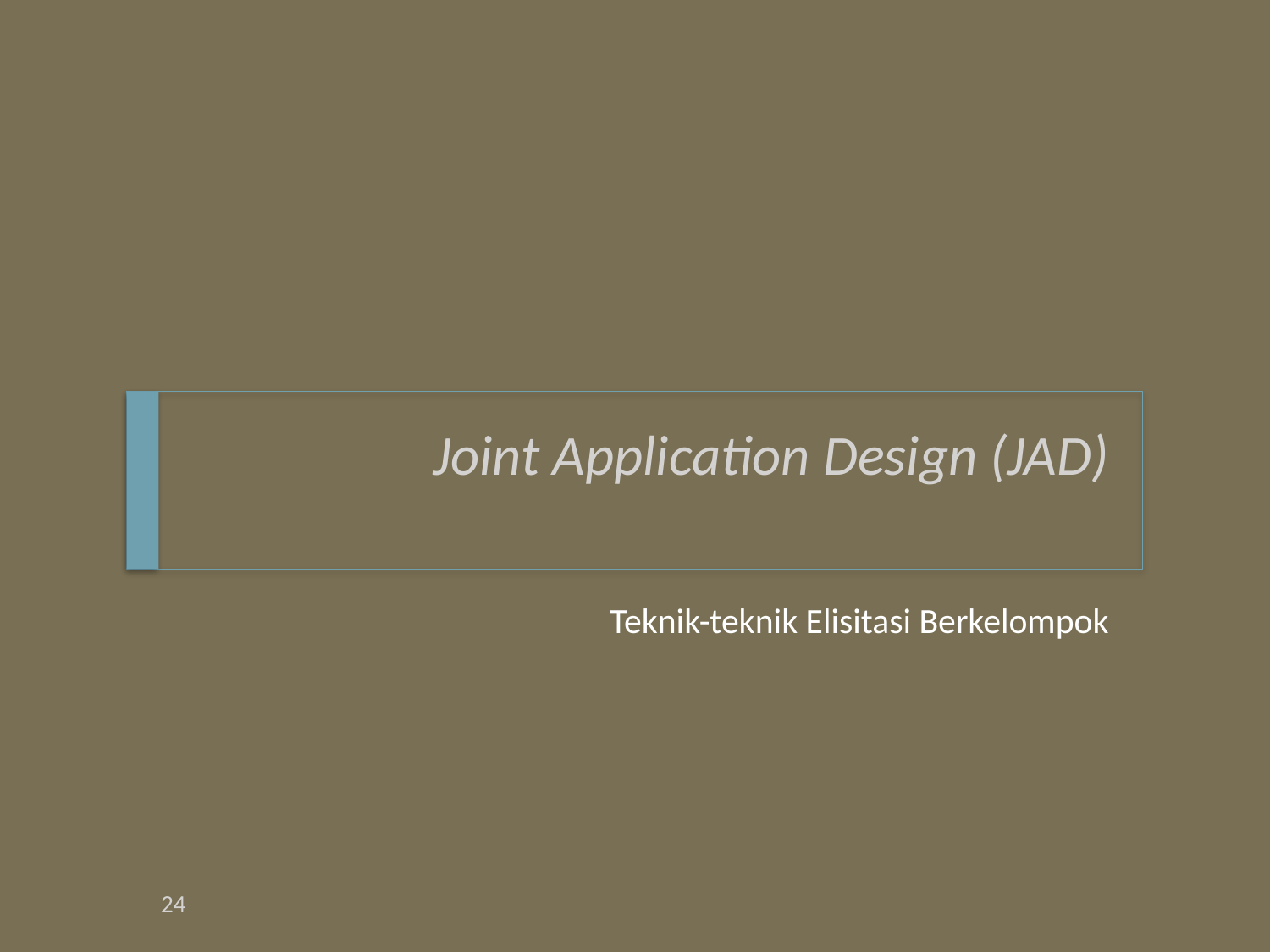

# Joint Application Design (JAD)
Teknik-teknik Elisitasi Berkelompok
24